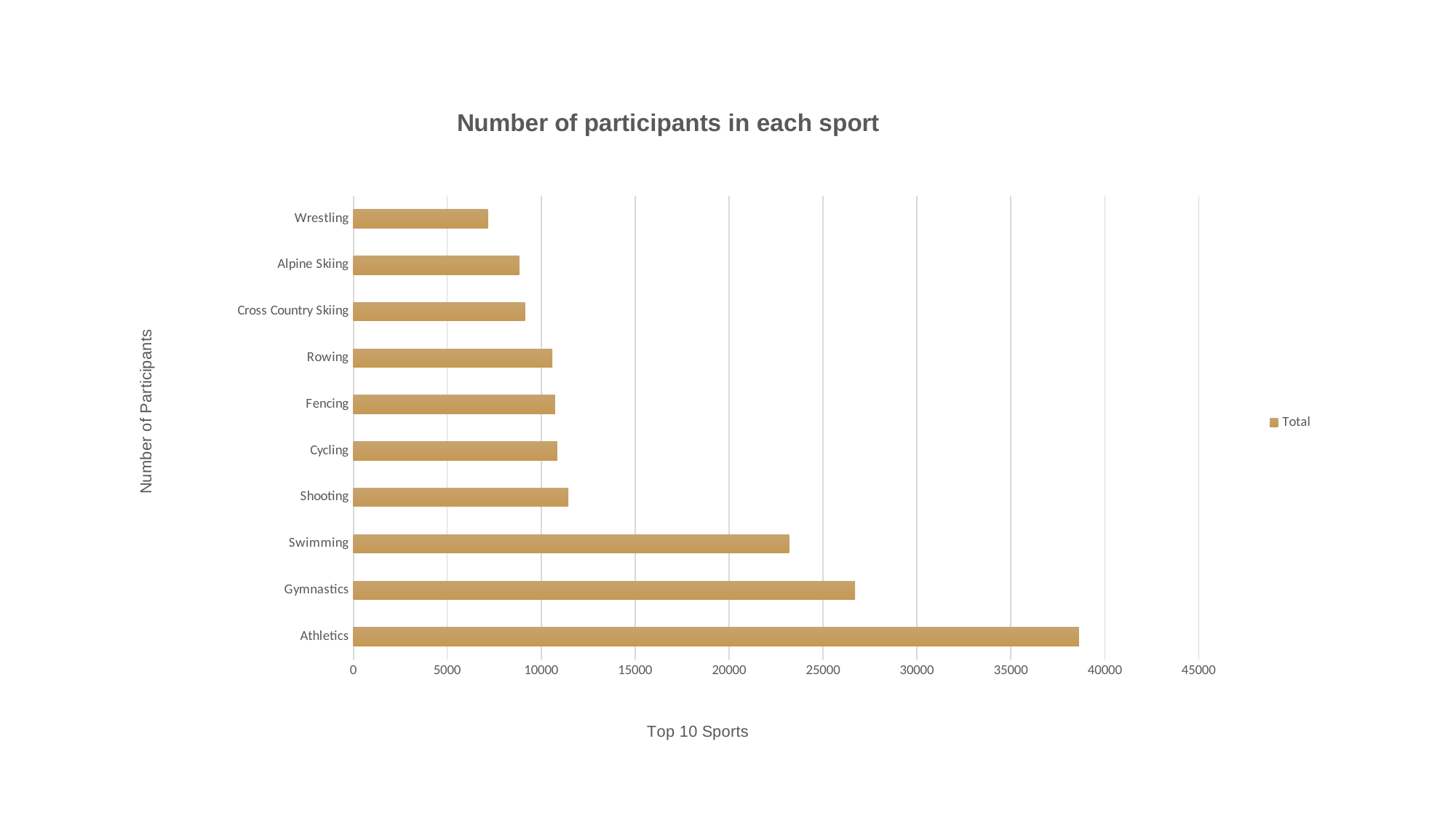

### Chart: Number of participants in each sport

| Category |  |
|---|---|
| Athletics | 38624.0 |
| Gymnastics | 26707.0 |
| Swimming | 23195.0 |
| Shooting | 11448.0 |
| Cycling | 10859.0 |
| Fencing | 10735.0 |
| Rowing | 10595.0 |
| Cross Country Skiing | 9133.0 |
| Alpine Skiing | 8829.0 |
| Wrestling | 7154.0 |